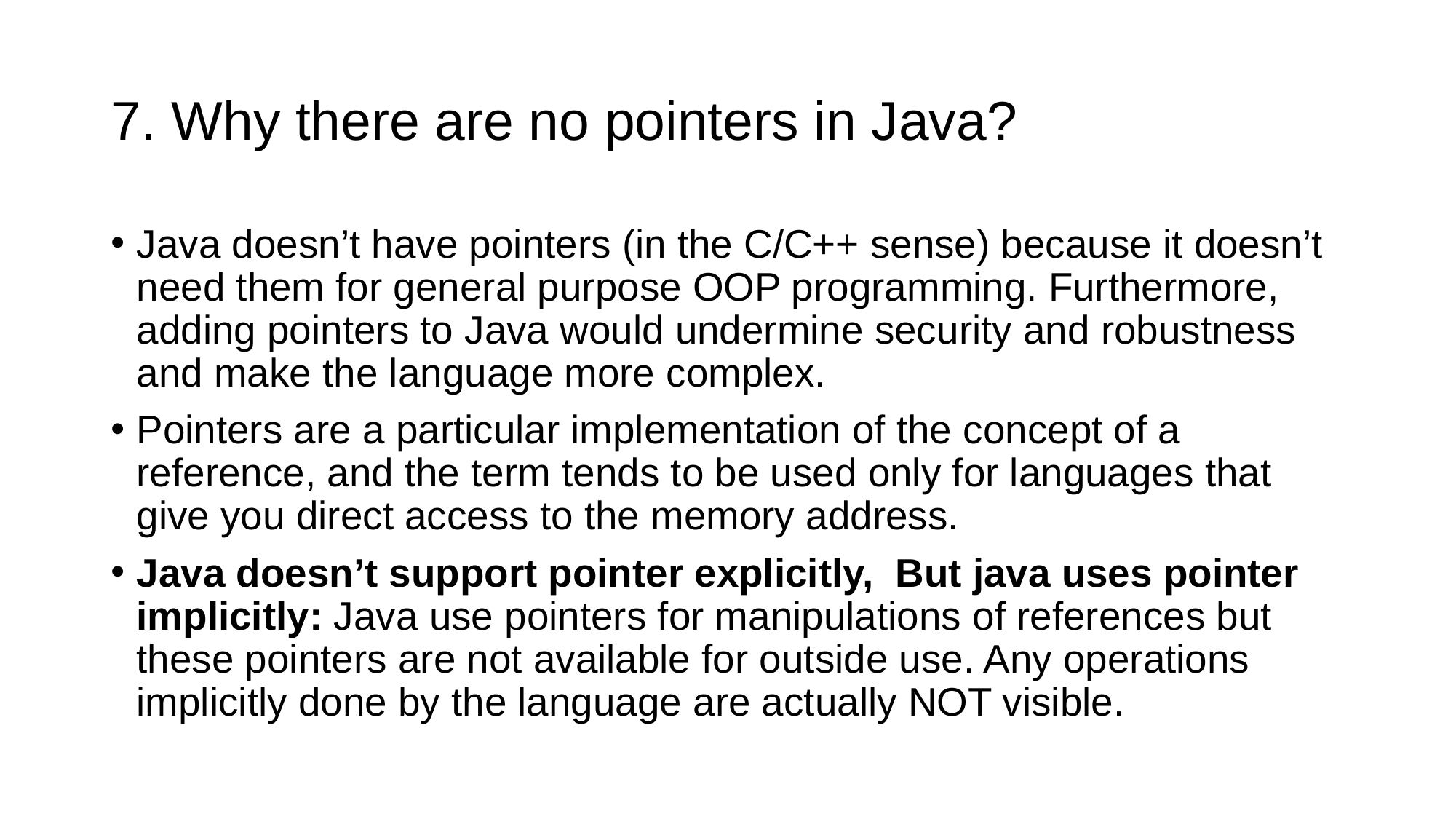

# 7. Why there are no pointers in Java?
Java doesn’t have pointers (in the C/C++ sense) because it doesn’t need them for general purpose OOP programming. Furthermore, adding pointers to Java would undermine security and robustness and make the language more complex.
Pointers are a particular implementation of the concept of a reference, and the term tends to be used only for languages that give you direct access to the memory address.
Java doesn’t support pointer explicitly,  But java uses pointer implicitly: Java use pointers for manipulations of references but these pointers are not available for outside use. Any operations implicitly done by the language are actually NOT visible.